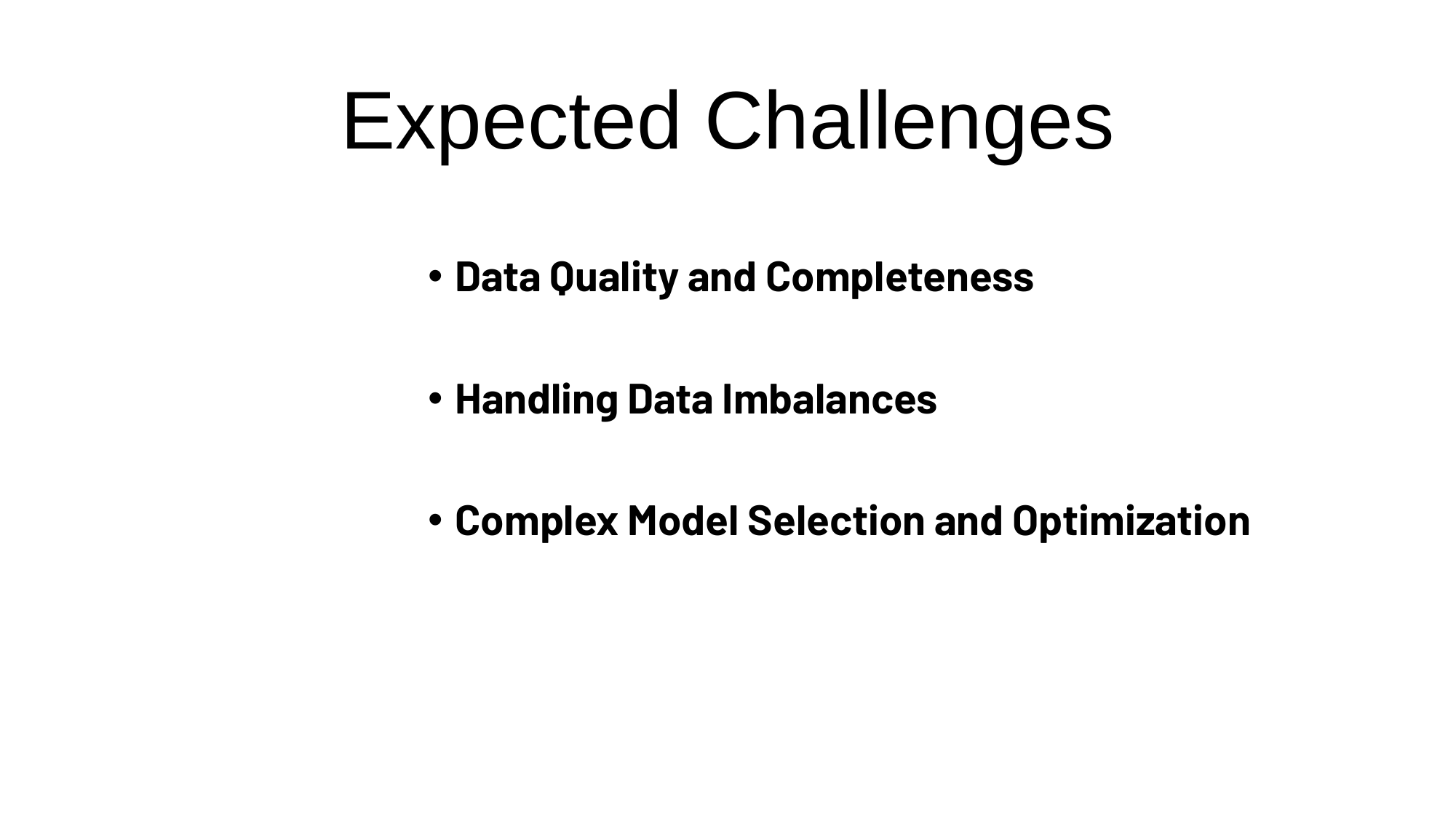

# Expected Challenges
Data Quality and Completeness

Handling Data Imbalances

Complex Model Selection and Optimization